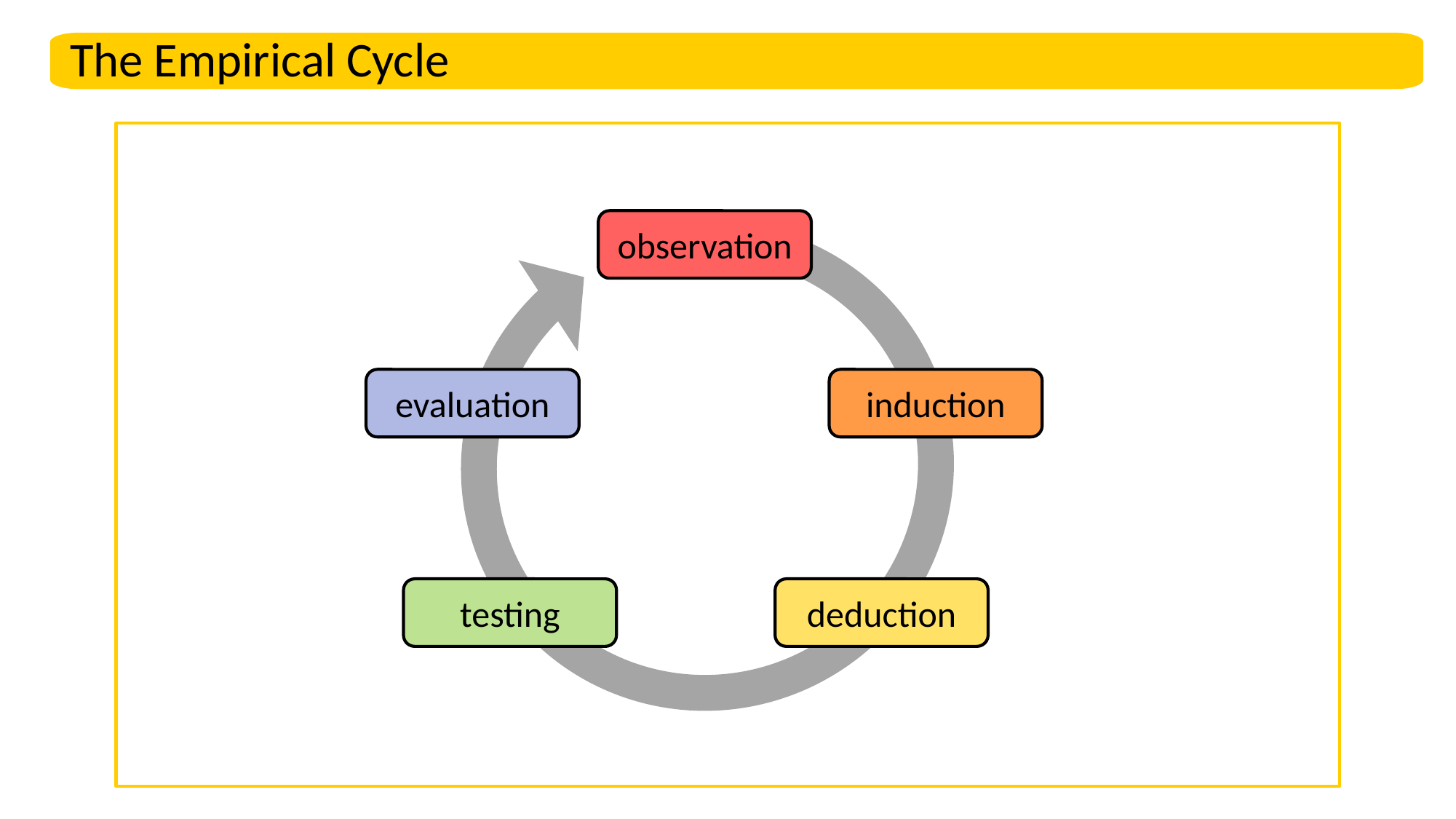

The Empirical Cycle

observation
evaluation
induction
testing
deduction